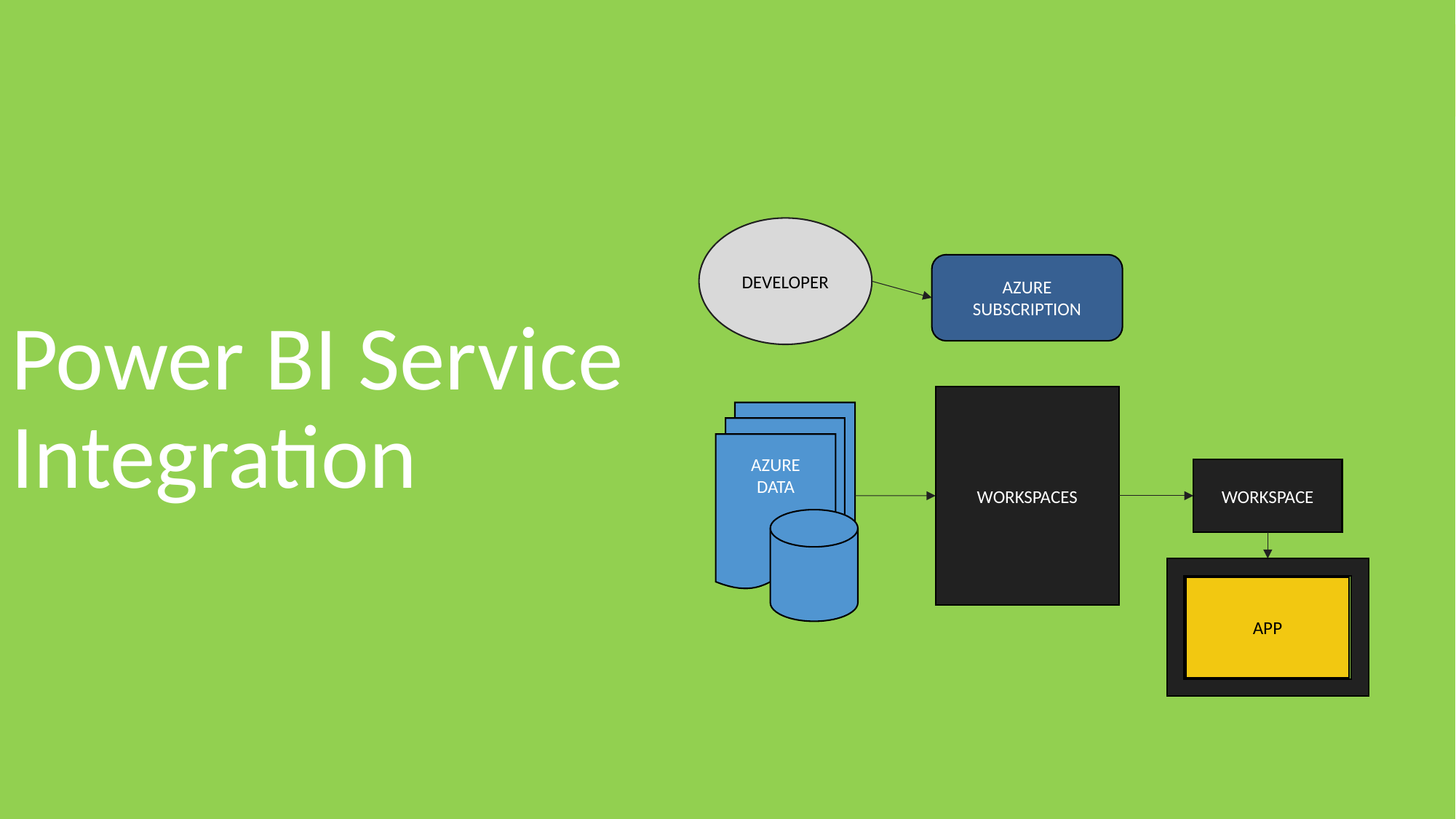

# Power BI Service Integration
DEVELOPER
AZURE
SUBSCRIPTION
WORKSPACES
AZURE
DATA

WORKSPACE

APP
APP